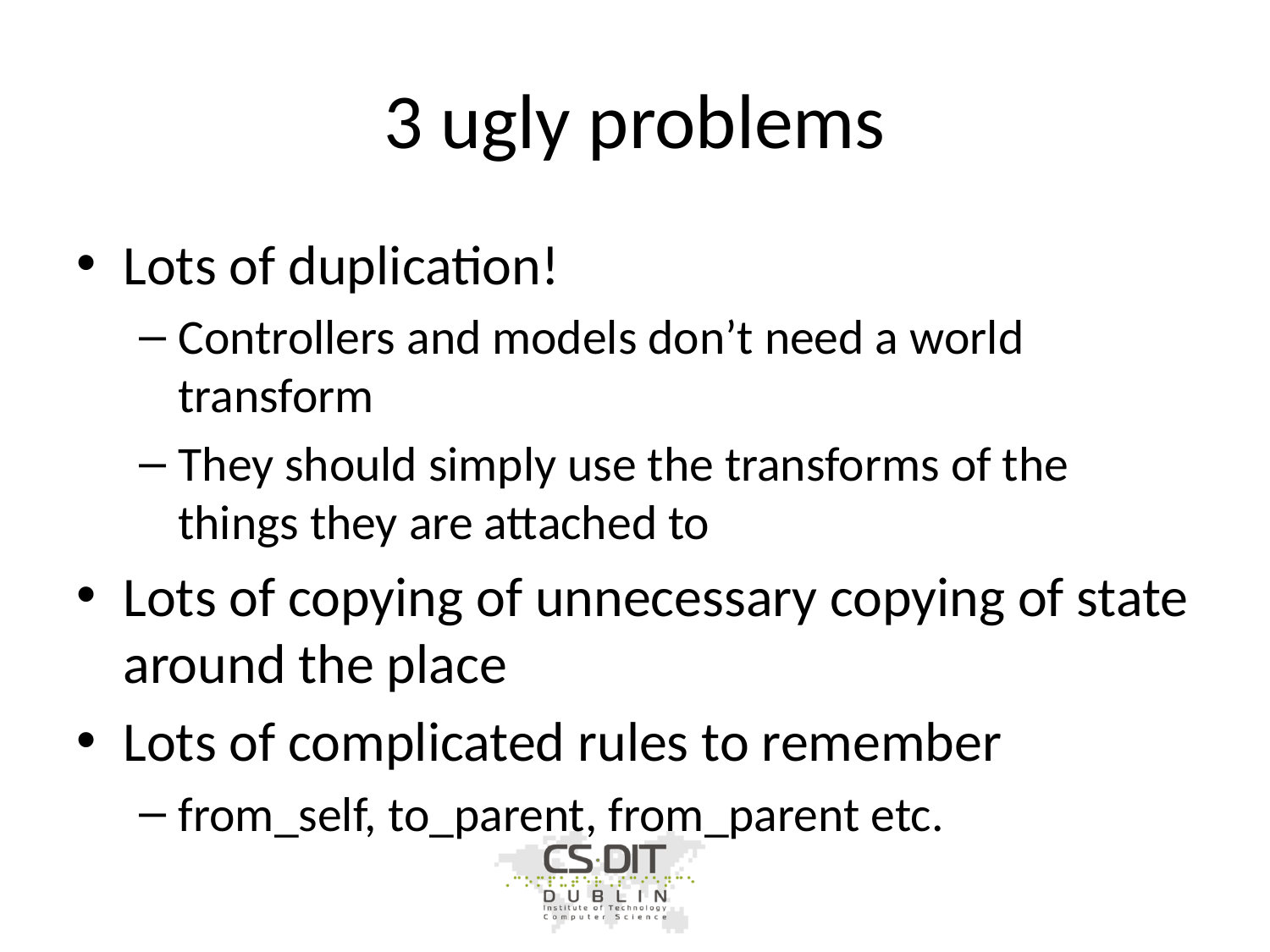

# 3 ugly problems
Lots of duplication!
Controllers and models don’t need a world transform
They should simply use the transforms of the things they are attached to
Lots of copying of unnecessary copying of state around the place
Lots of complicated rules to remember
from_self, to_parent, from_parent etc.